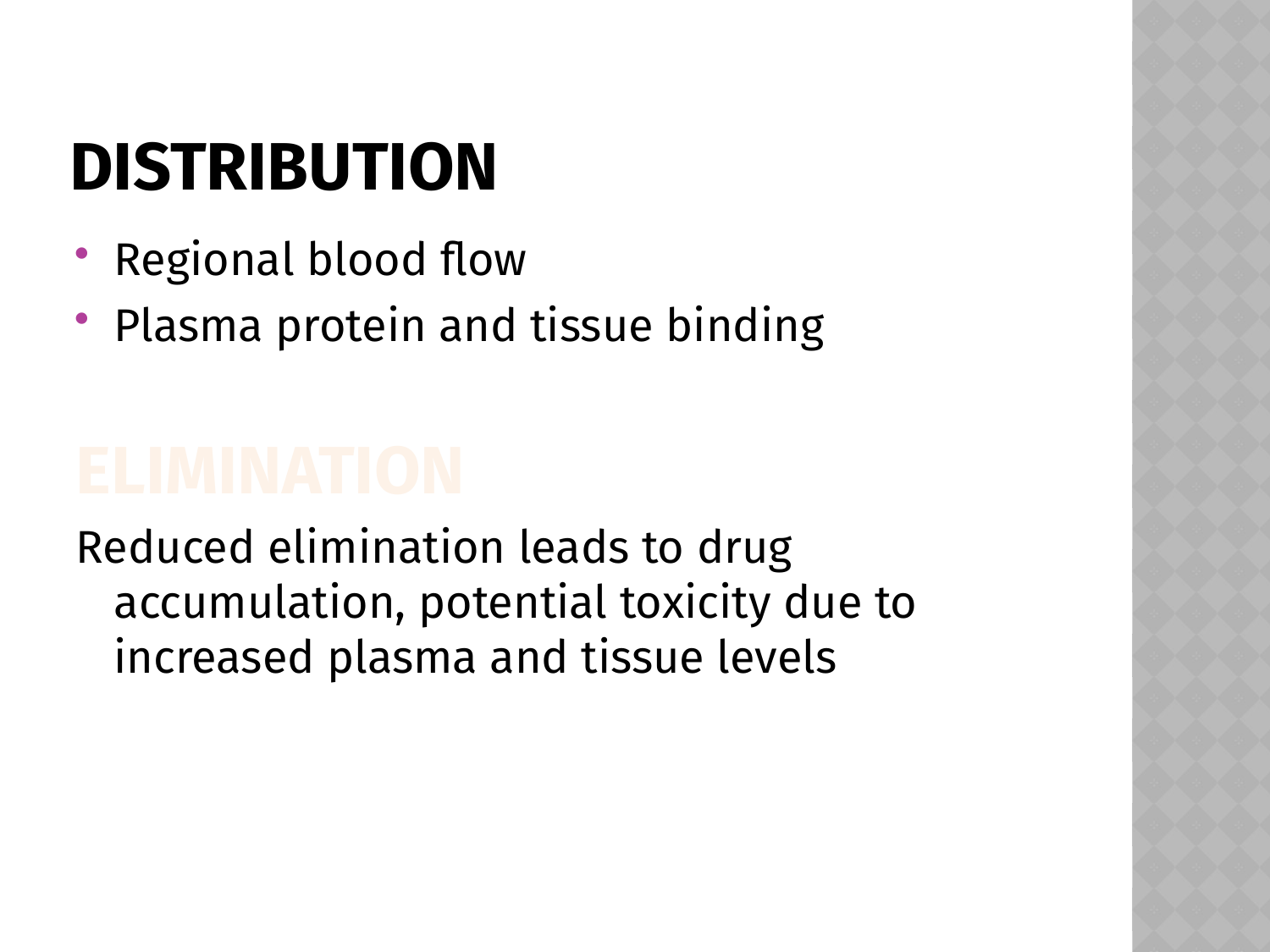

# Distribution
Regional blood flow
Plasma protein and tissue binding

Elimination
Reduced elimination leads to drug accumulation, potential toxicity due to increased plasma and tissue levels